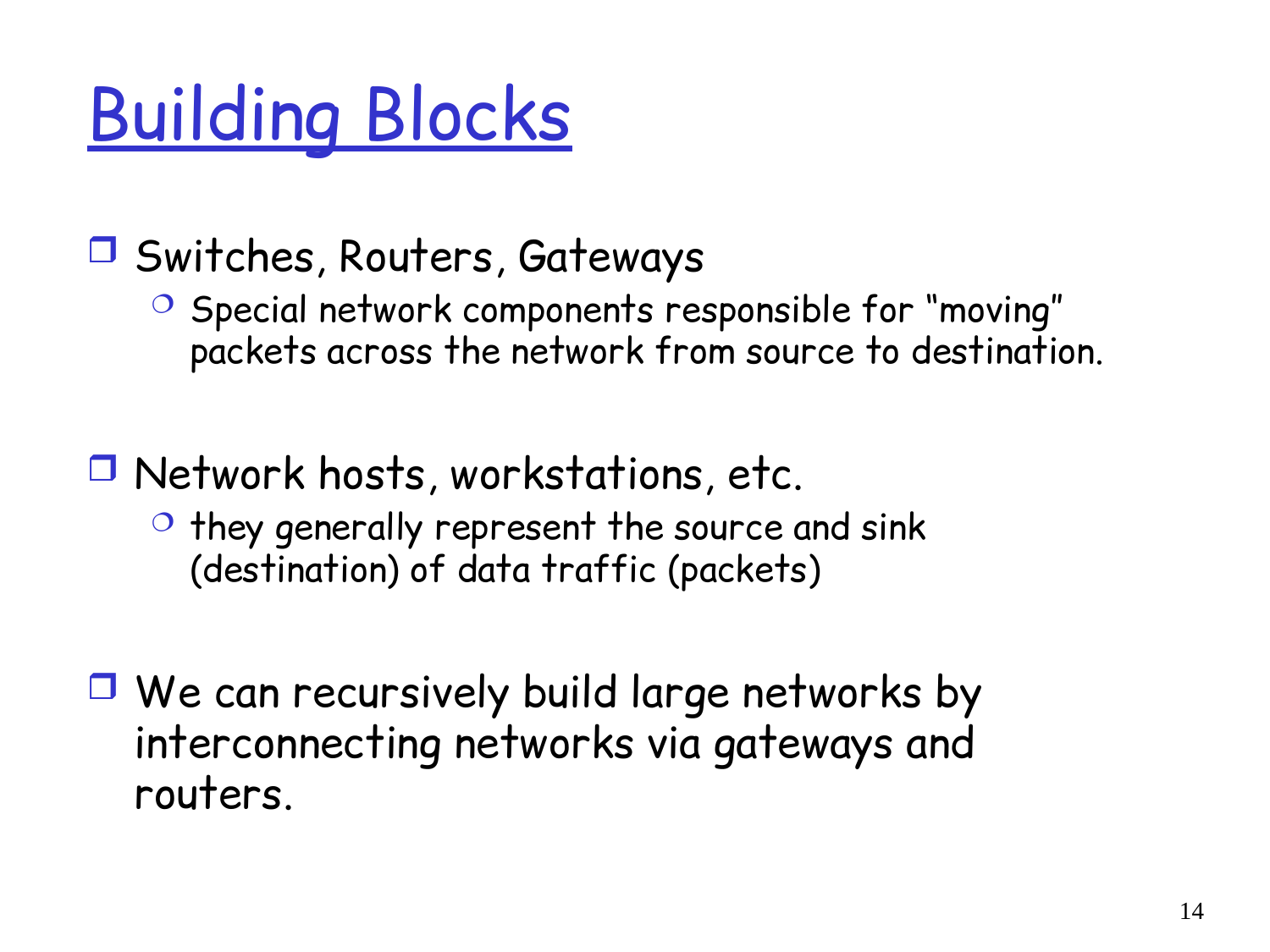

# Building Blocks
Switches, Routers, Gateways
Special network components responsible for “moving” packets across the network from source to destination.

Network hosts, workstations, etc.
they generally represent the source and sink (destination) of data traffic (packets)

We can recursively build large networks by interconnecting networks via gateways and routers.
14